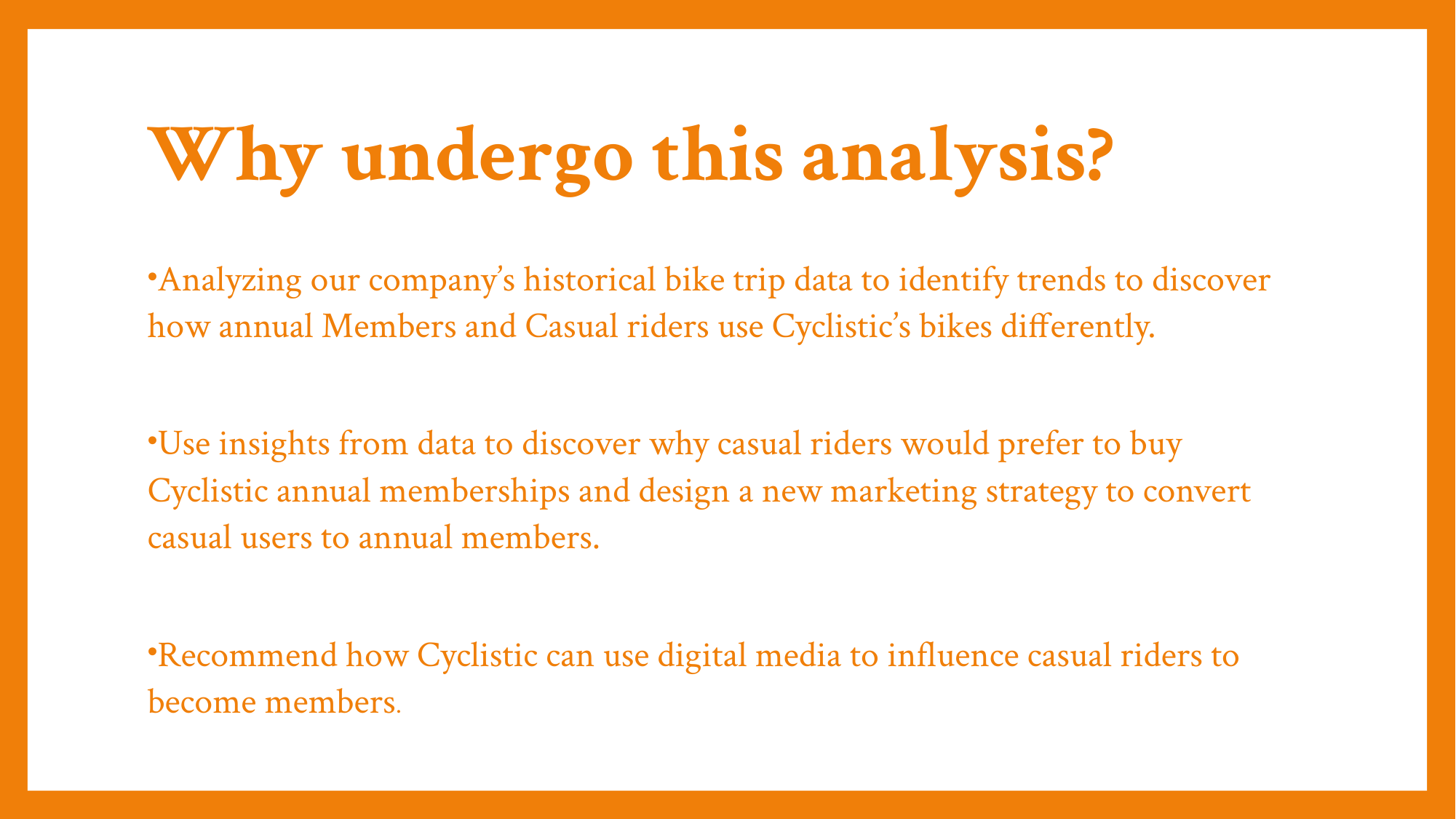

# Why undergo this analysis?
Analyzing our company’s historical bike trip data to identify trends to discover how annual Members and Casual riders use Cyclistic’s bikes differently.

Use insights from data to discover why casual riders would prefer to buy Cyclistic annual memberships and design a new marketing strategy to convert casual users to annual members.

Recommend how Cyclistic can use digital media to influence casual riders to become members.